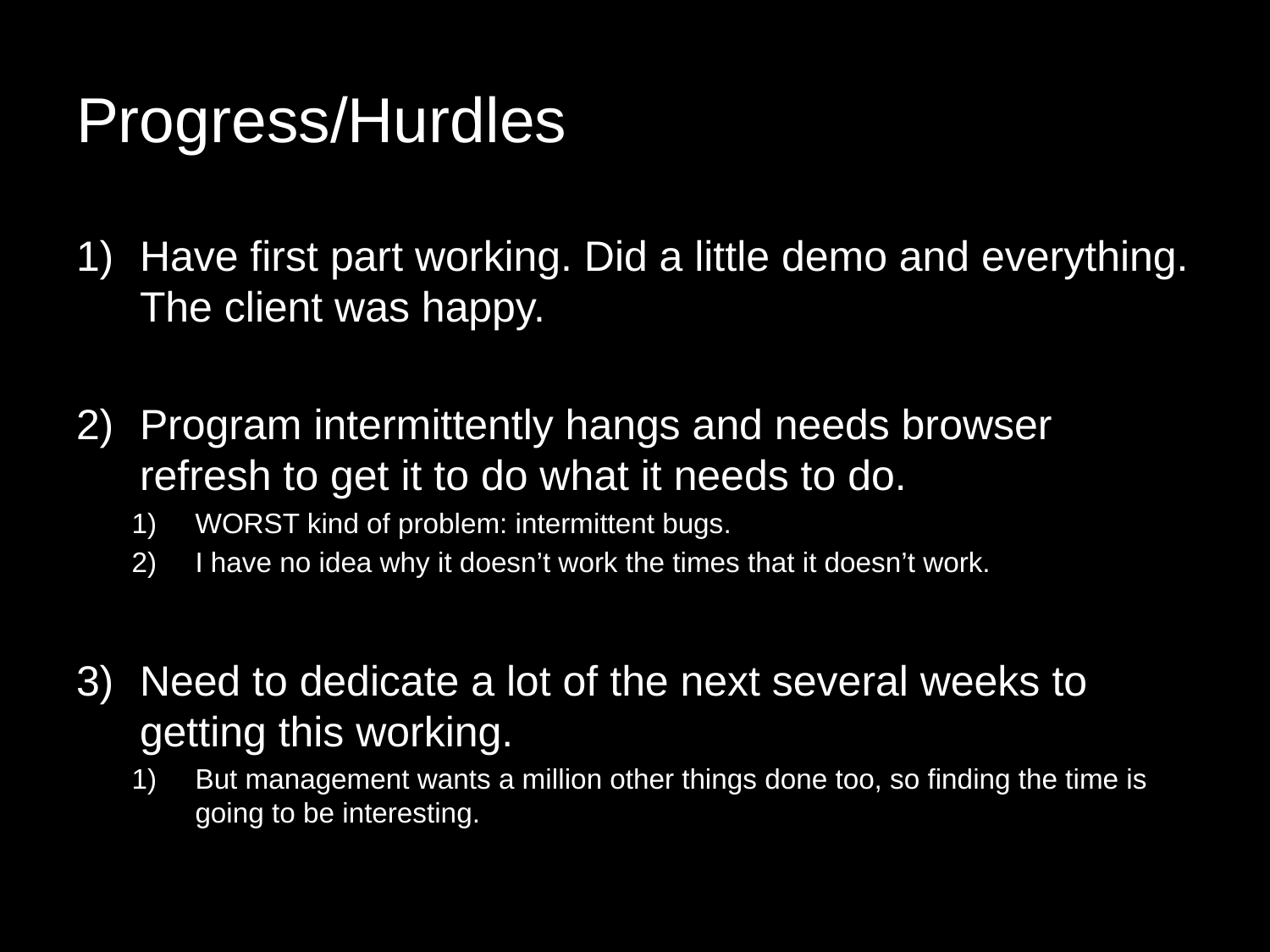

# Progress/Hurdles
Have first part working. Did a little demo and everything. The client was happy.

Program intermittently hangs and needs browser refresh to get it to do what it needs to do.
WORST kind of problem: intermittent bugs.
I have no idea why it doesn’t work the times that it doesn’t work.
Need to dedicate a lot of the next several weeks to getting this working.
But management wants a million other things done too, so finding the time is going to be interesting.